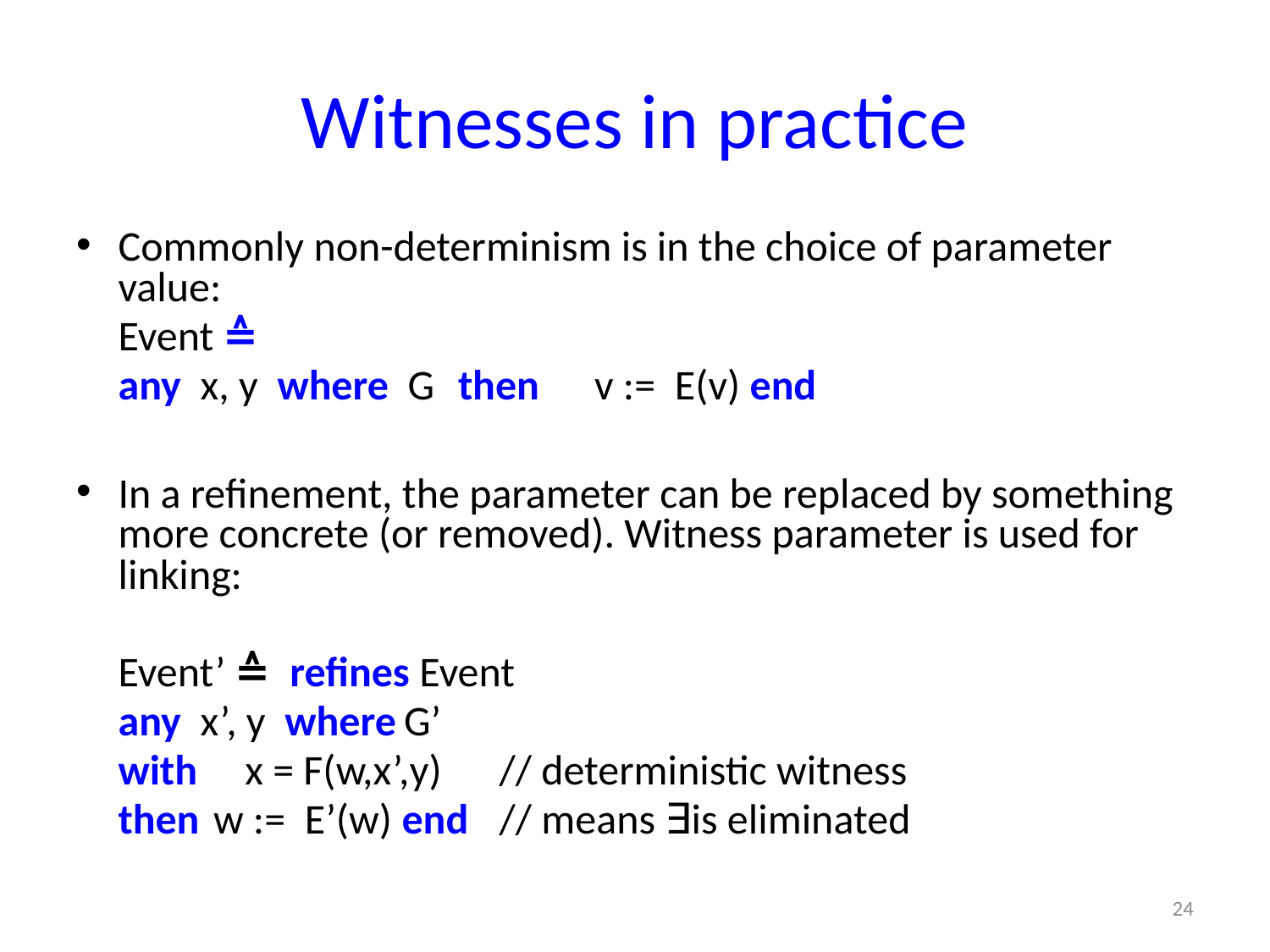

# Witnesses in practice
Commonly non-determinism is in the choice of parameter value:
		Event ≙
			any  x, y  where  G  then	v :=  E(v) end

In a refinement, the parameter can be replaced by something more concrete (or removed). Witness parameter is used for linking:

	Event’ ≙  refines Event
	any  x’, y  where	G’
	with     x = F(w,x’,y)			// deterministic witness
	then	w :=  E’(w) end		// means ∃is eliminated
24